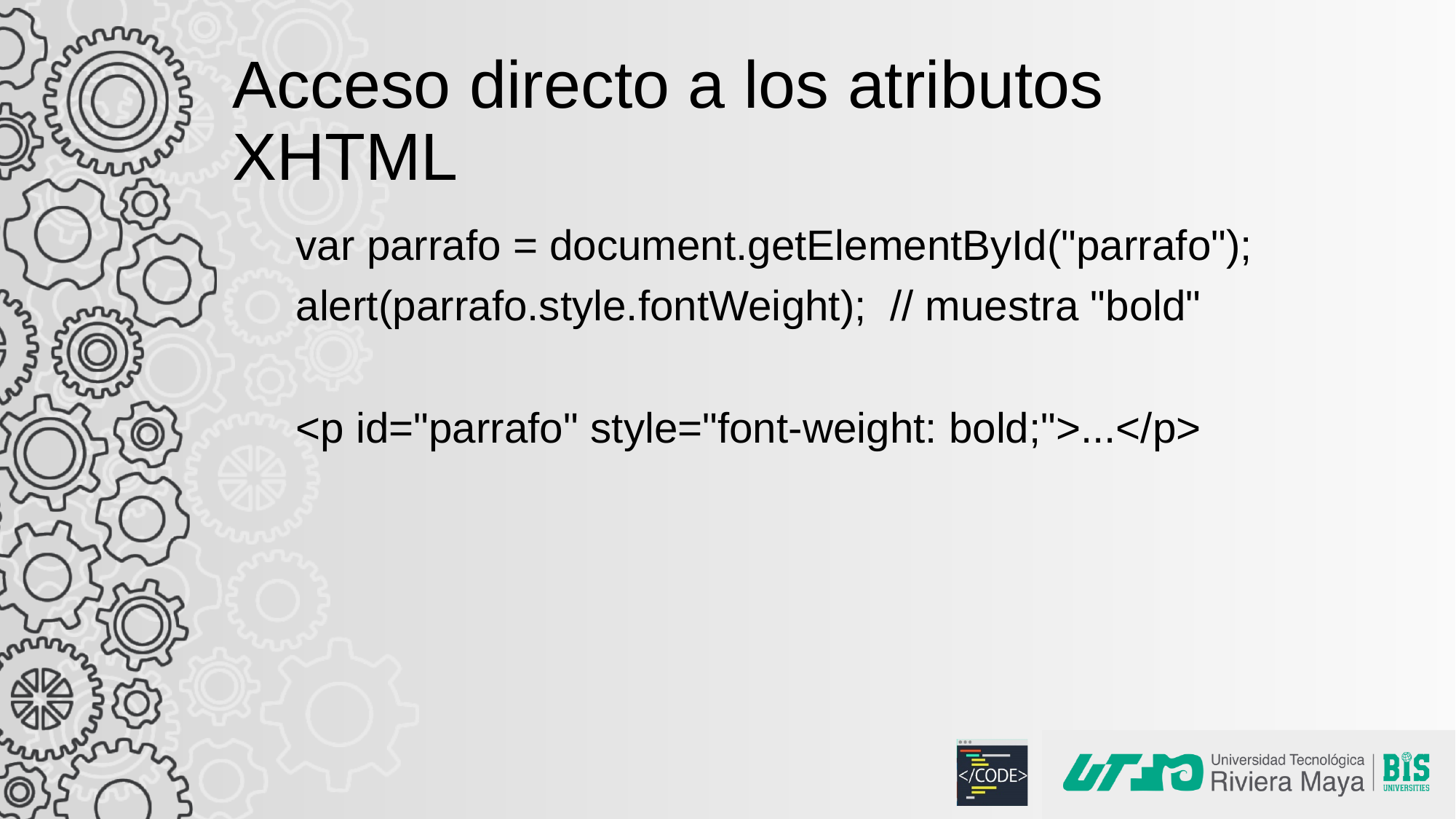

# Acceso directo a los atributos XHTML
var parrafo = document.getElementById("parrafo");
alert(parrafo.style.fontWeight);  // muestra "bold"

<p id="parrafo" style="font-weight: bold;">...</p>